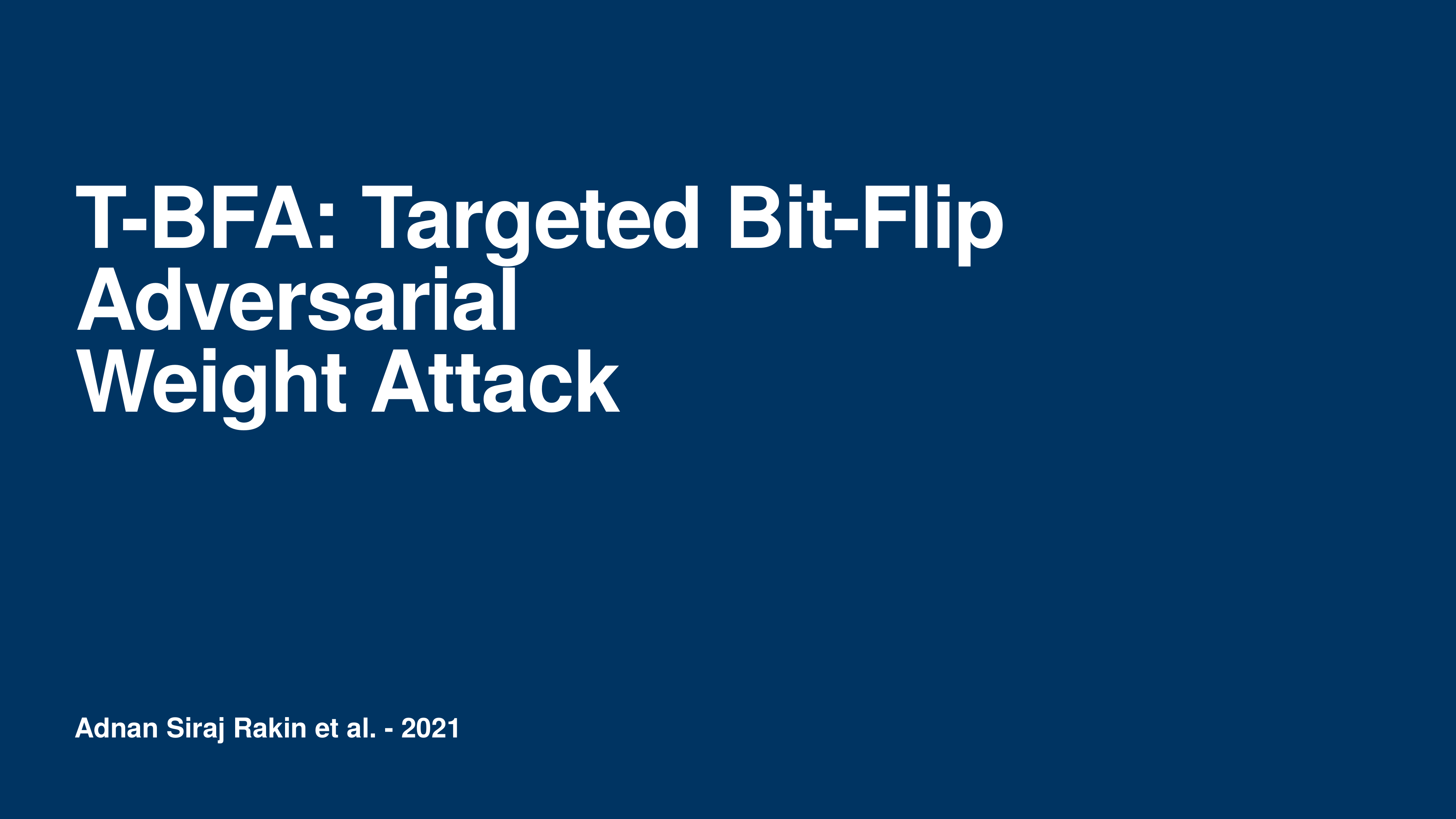

# T-BFA: Targeted Bit-Flip Adversarial
Weight Attack
Adnan Siraj Rakin et al. - 2021